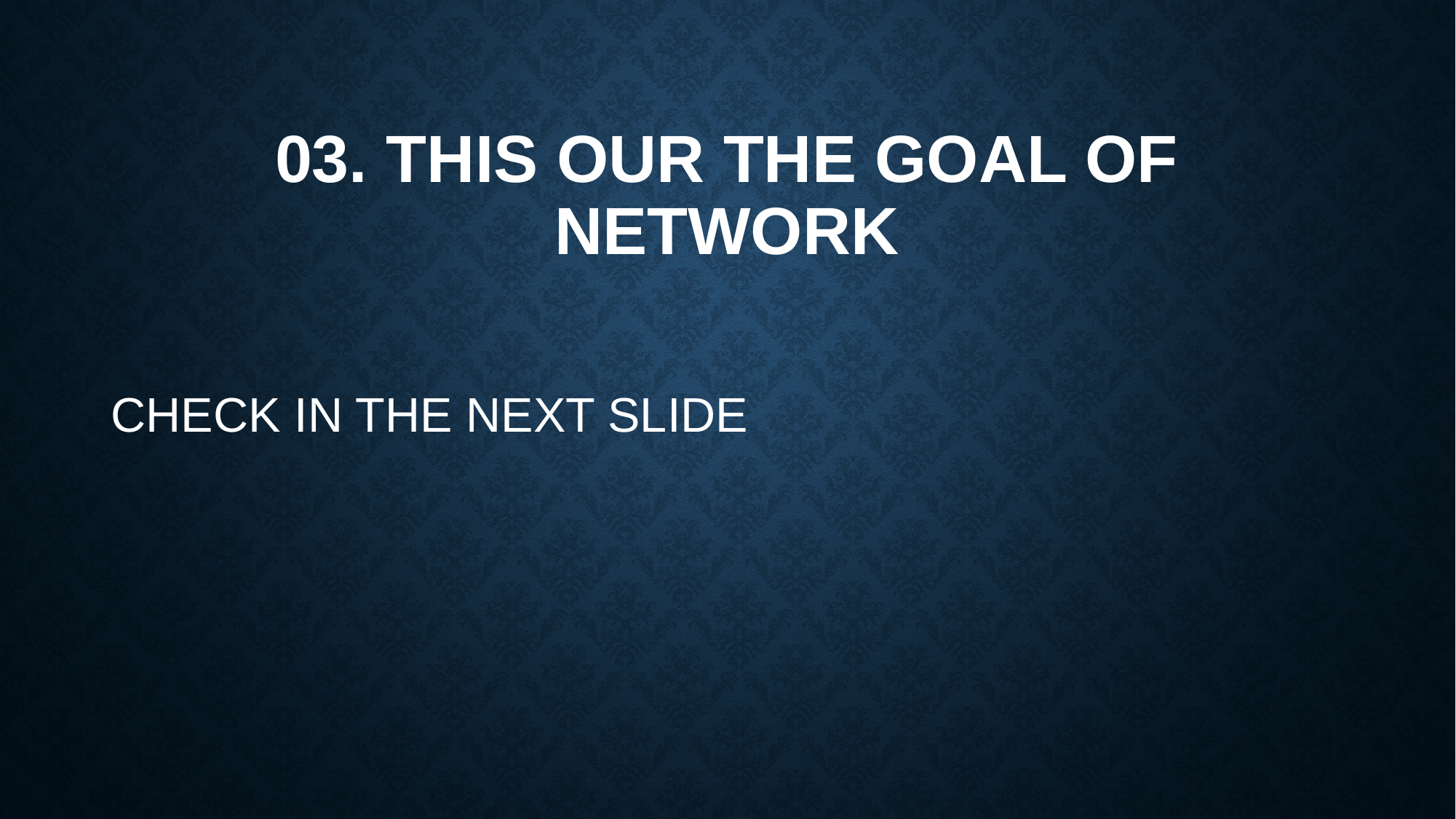

# 03. THIS OUR THE GOAL OF NETWORK
CHECK IN THE NEXT SLIDE